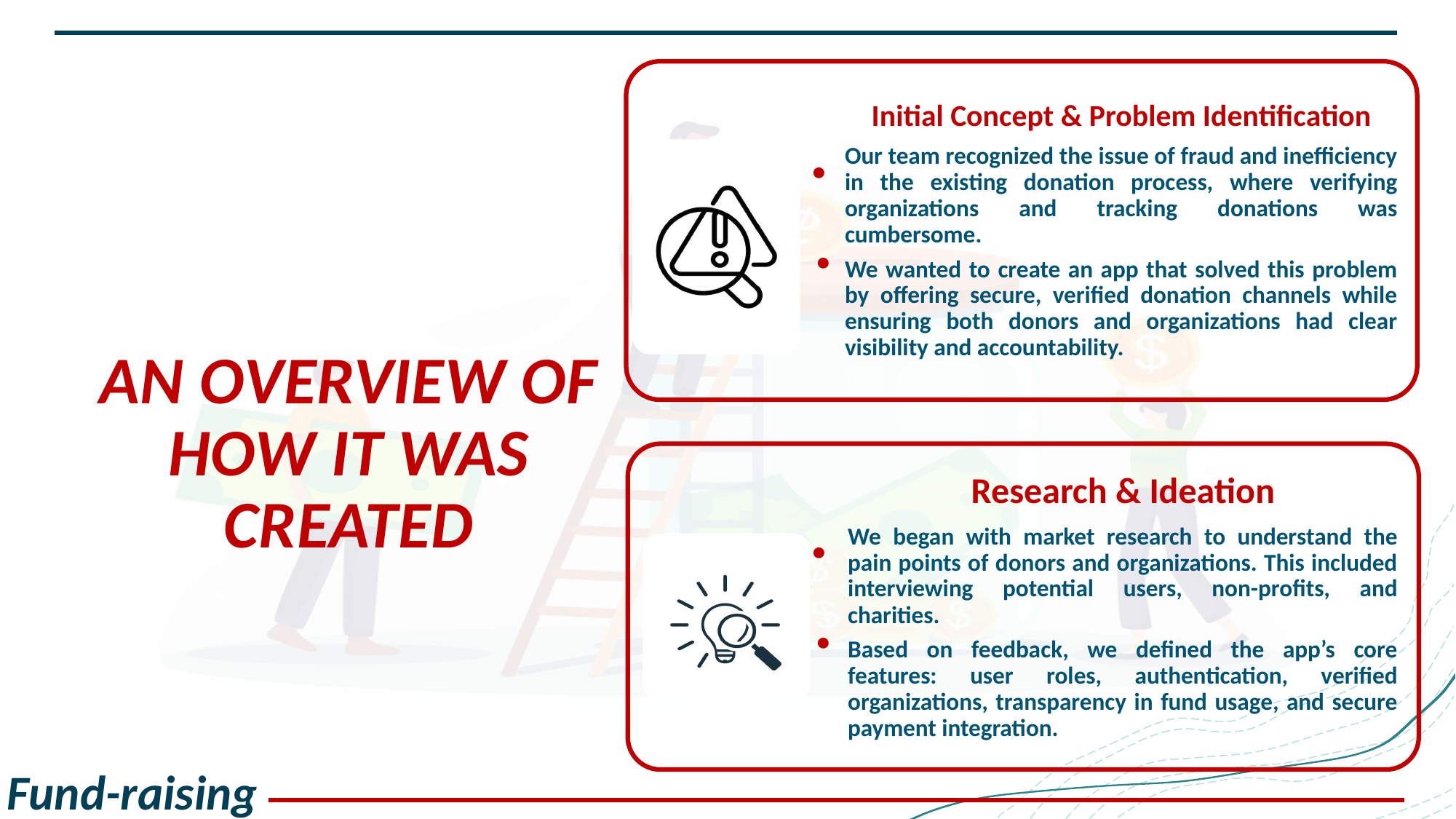

Initial Concept & Problem Identification
Our team recognized the issue of fraud and inefficiency in the existing donation process, where verifying organizations and tracking donations was cumbersome.
We wanted to create an app that solved this problem by offering secure, verified donation channels while ensuring both donors and organizations had clear visibility and accountability.
Research & Ideation
We began with market research to understand the pain points of donors and organizations. This included interviewing potential users, non-profits, and charities.
Based on feedback, we defined the app’s core features: user roles, authentication, verified organizations, transparency in fund usage, and secure payment integration.
.
.
# An Overview of How It Was Created
.
.
  Fund-raising